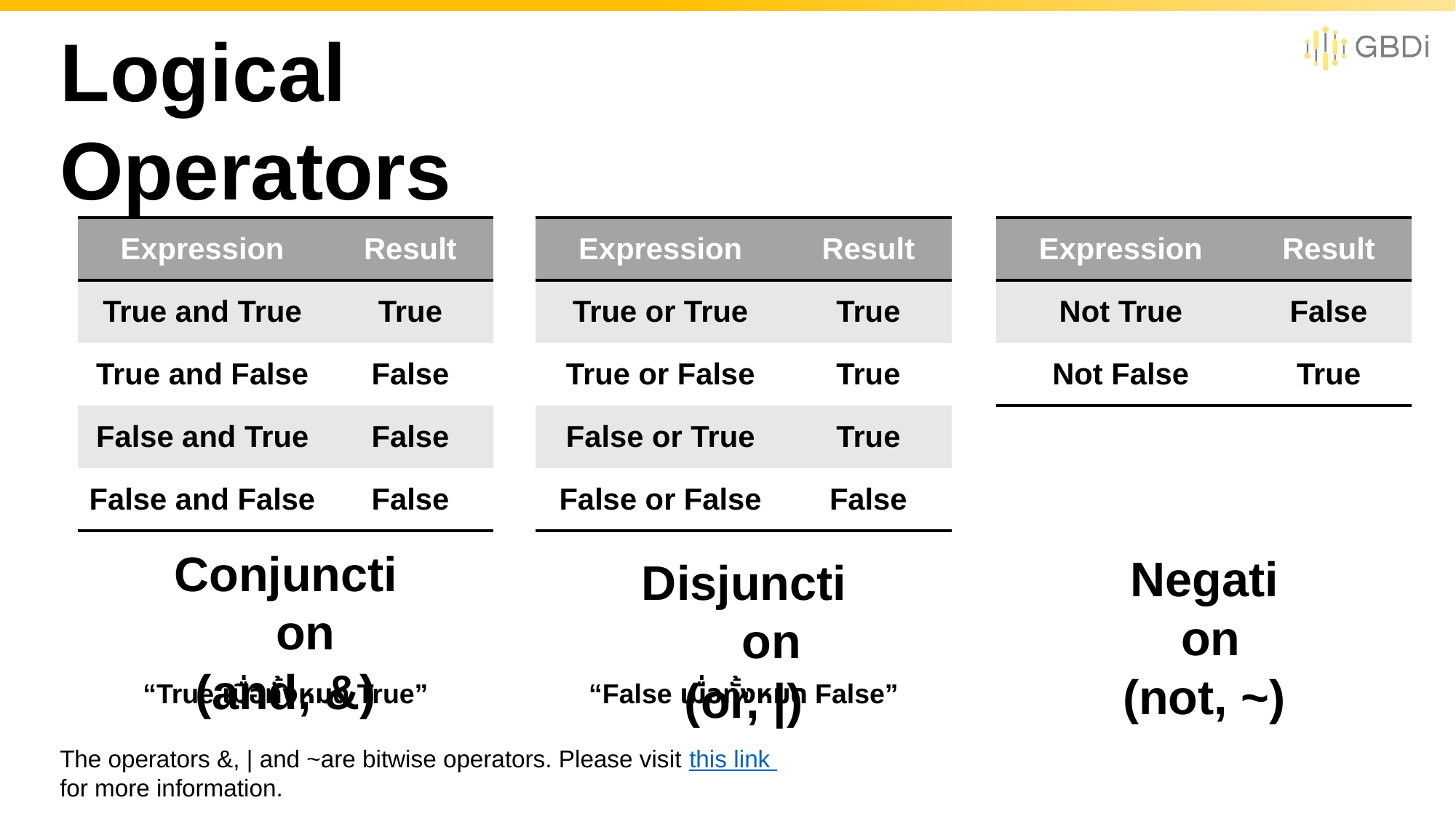

# Logical Operators
| Expression | Result |
| --- | --- |
| True and True | True |
| True and False | False |
| False and True | False |
| False and False | False |
| Expression | Result |
| --- | --- |
| True or True | True |
| True or False | True |
| False or True | True |
| False or False | False |
| Expression | Result |
| --- | --- |
| Not True | False |
| Not False | True |
Conjunction
(and, &)
Negation
(not, ~)
Disjunction
(or, |)
“True เมื่อทั้งหมด True”
“False เมื่อทั้งหมด False”
The operators &, | and ~are bitwise operators. Please visit this link for more information.